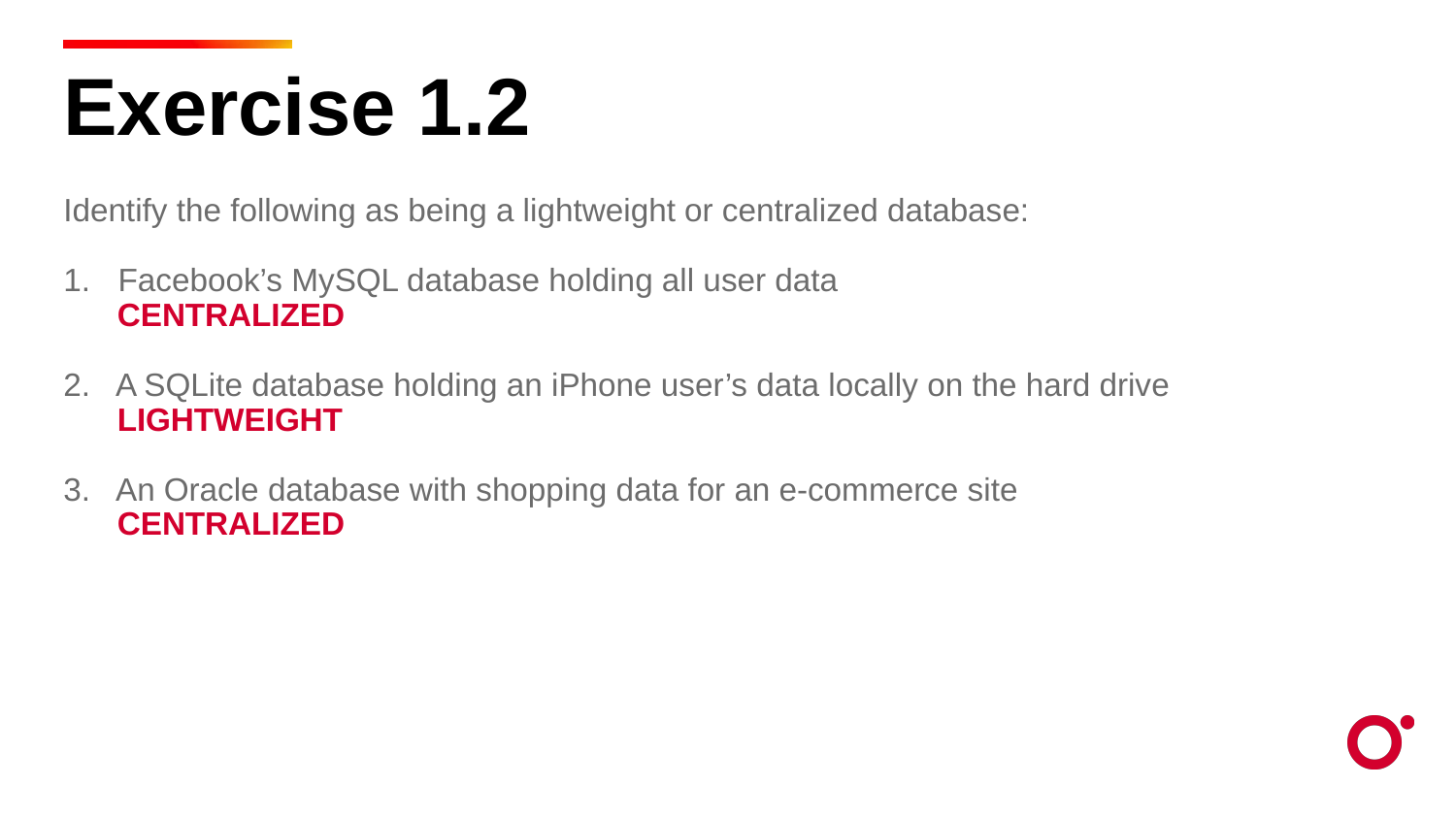

Exercise 1.2
Identify the following as being a lightweight or centralized database:

Facebook’s MySQL database holding all user data
      CENTRALIZED

2.   A SQLite database holding an iPhone user’s data locally on the hard drive
      LIGHTWEIGHT

3.   An Oracle database with shopping data for an e-commerce site
      CENTRALIZED